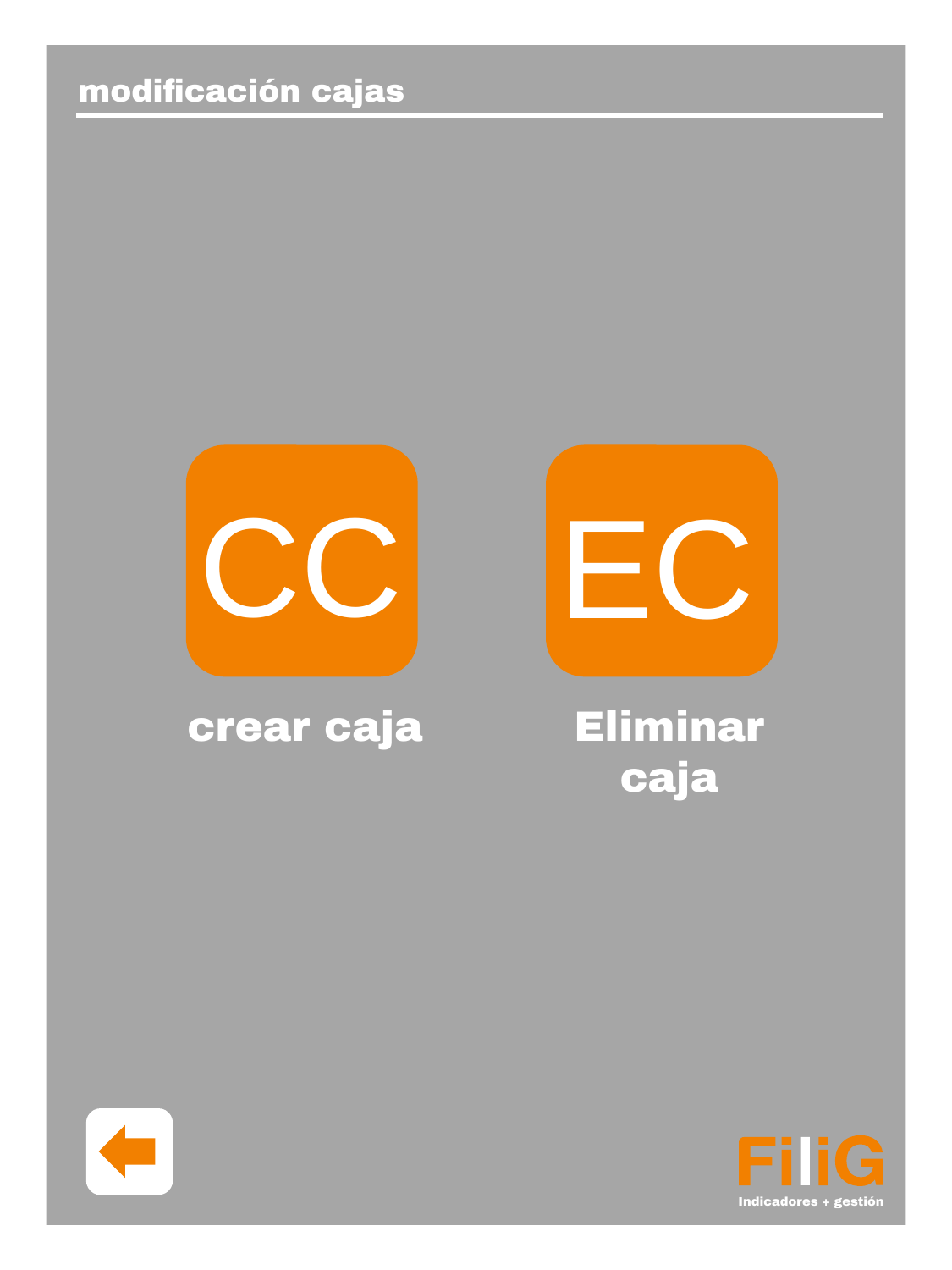

Indicadores + gestión
modificación cajas

CC
crear caja

Eliminar caja
EC